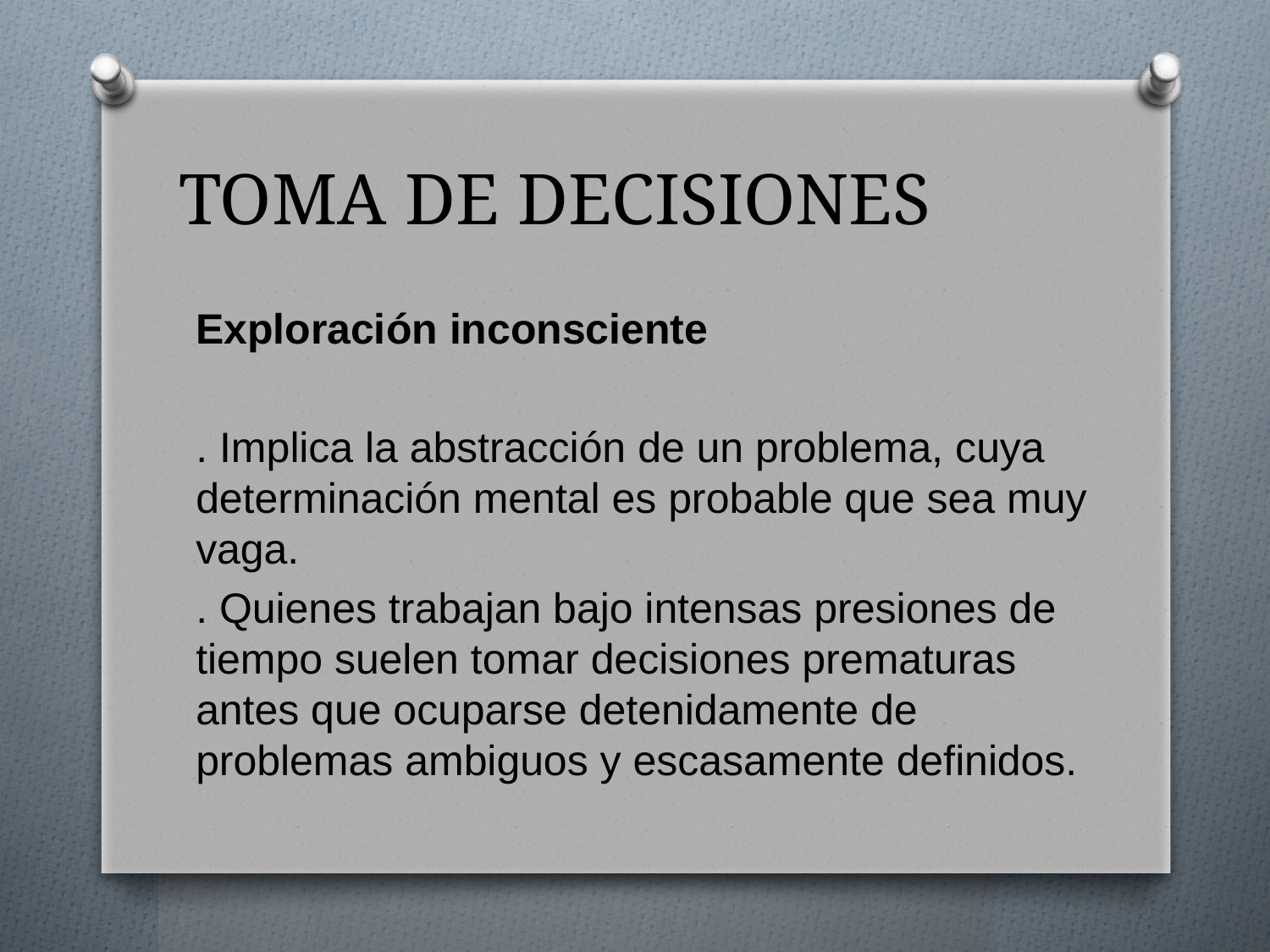

# TOMA DE DECISIONES

	Exploración inconsciente

	. Implica la abstracción de un problema, cuya determinación mental es probable que sea muy vaga.
	. Quienes trabajan bajo intensas presiones de tiempo suelen tomar decisiones prematuras antes que ocuparse detenidamente de problemas ambiguos y escasamente definidos.